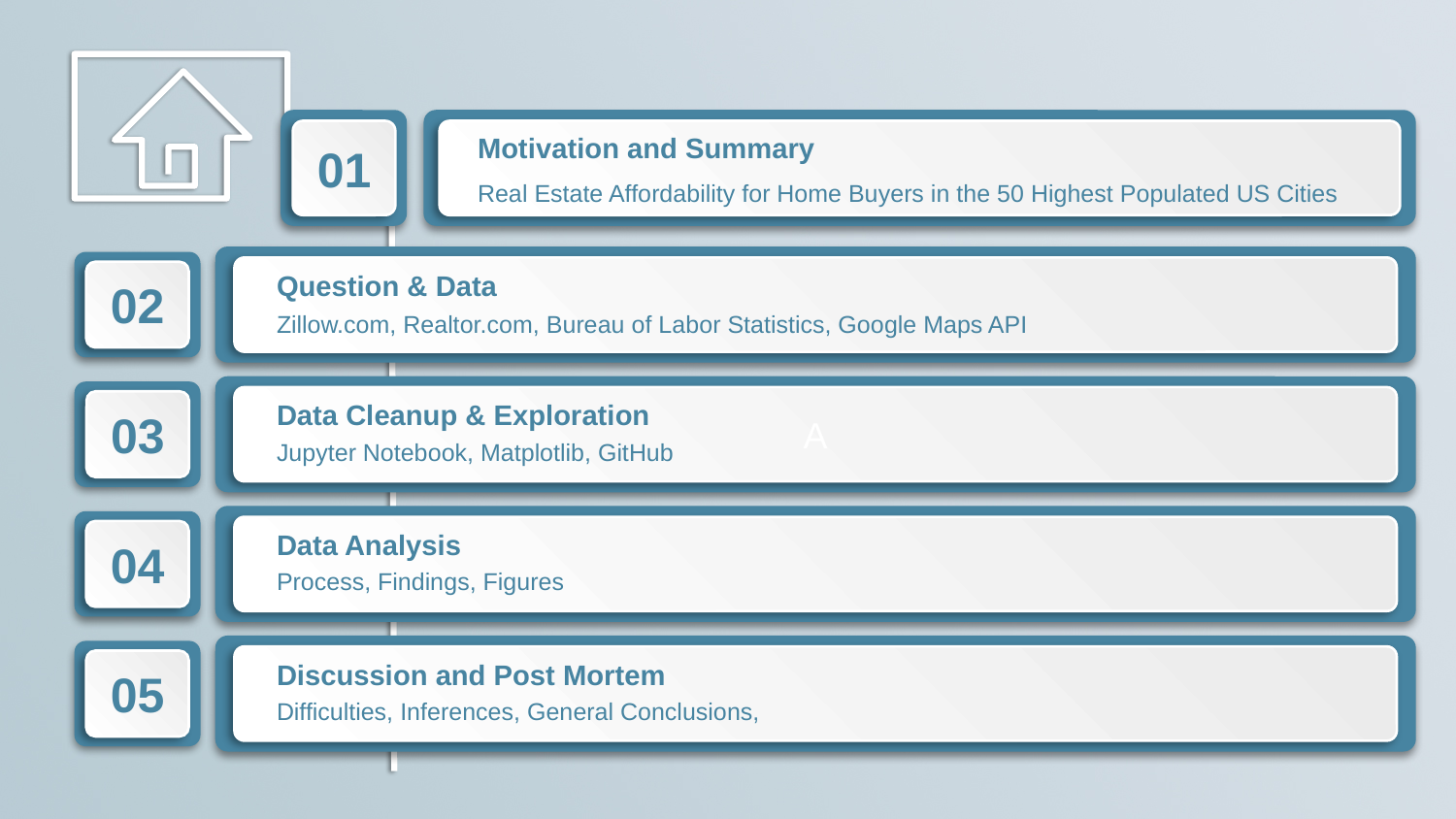

Motivation and Summary
Real Estate Affordability for Home Buyers in the 50 Highest Populated US Cities
01

Question & Data
Zillow.com, Realtor.com, Bureau of Labor Statistics, Google Maps API

02

A
Data Cleanup & Exploration
Jupyter Notebook, Matplotlib, GitHub

03

Data Analysis
Process, Findings, Figures

04

Discussion and Post Mortem
Difficulties, Inferences, General Conclusions,

05